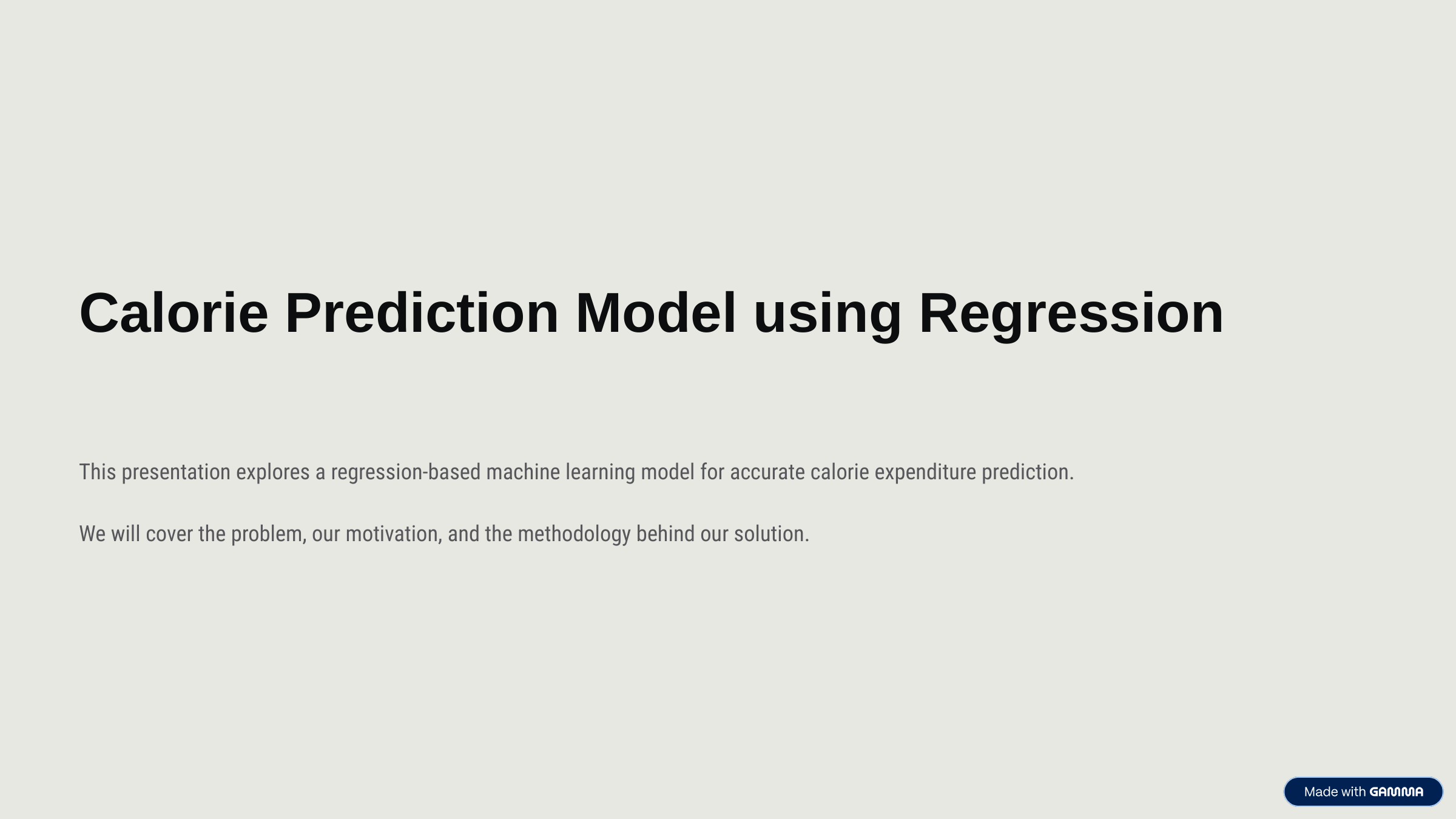

Calorie Prediction Model using Regression
This presentation explores a regression-based machine learning model for accurate calorie expenditure prediction.
We will cover the problem, our motivation, and the methodology behind our solution.